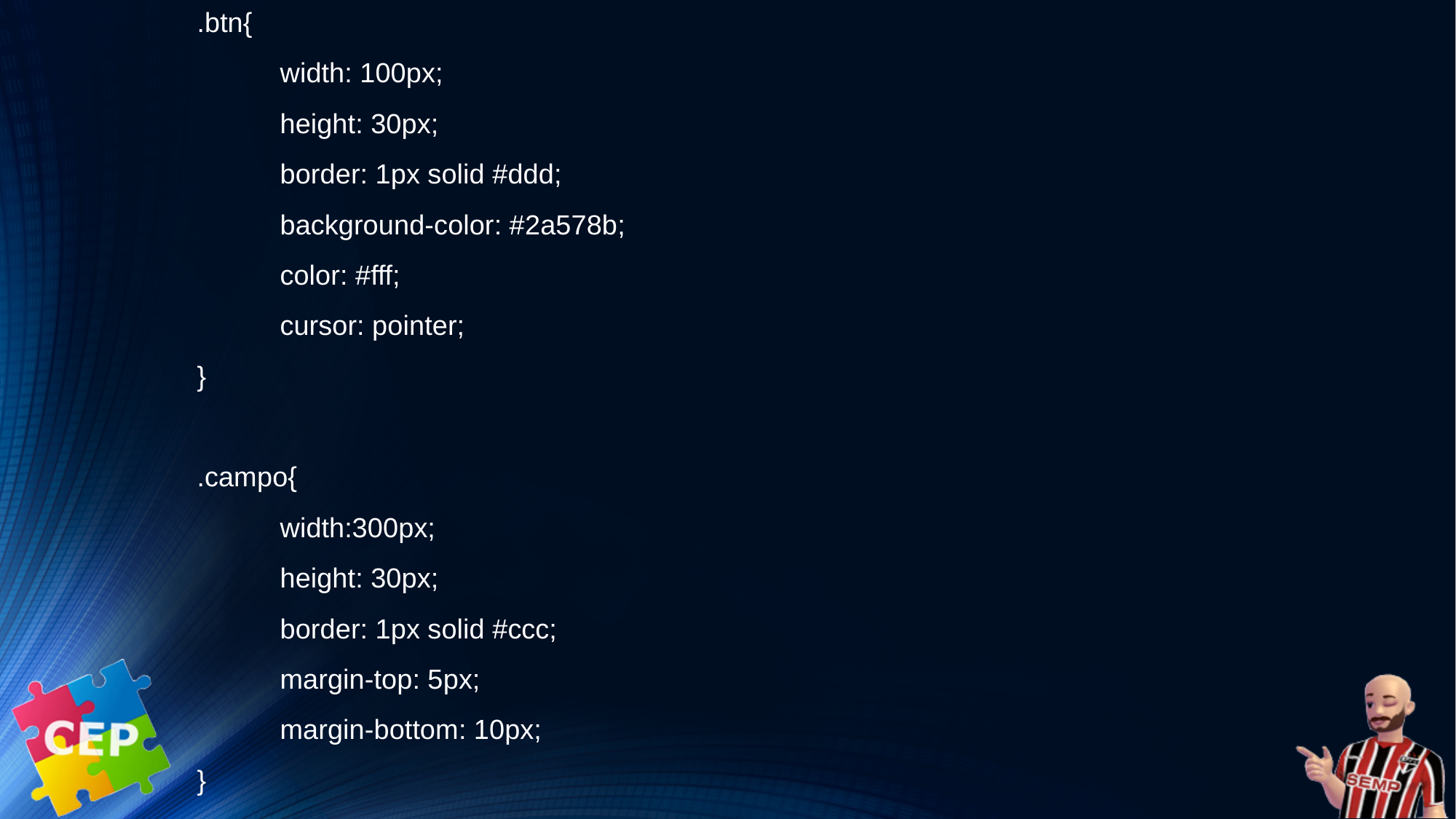

.btn{
	width: 100px;
	height: 30px;
	border: 1px solid #ddd;
	background-color: #2a578b;
	color: #fff;
	cursor: pointer;
}

.campo{
	width:300px;
	height: 30px;
	border: 1px solid #ccc;
	margin-top: 5px;
	margin-bottom: 10px;
}